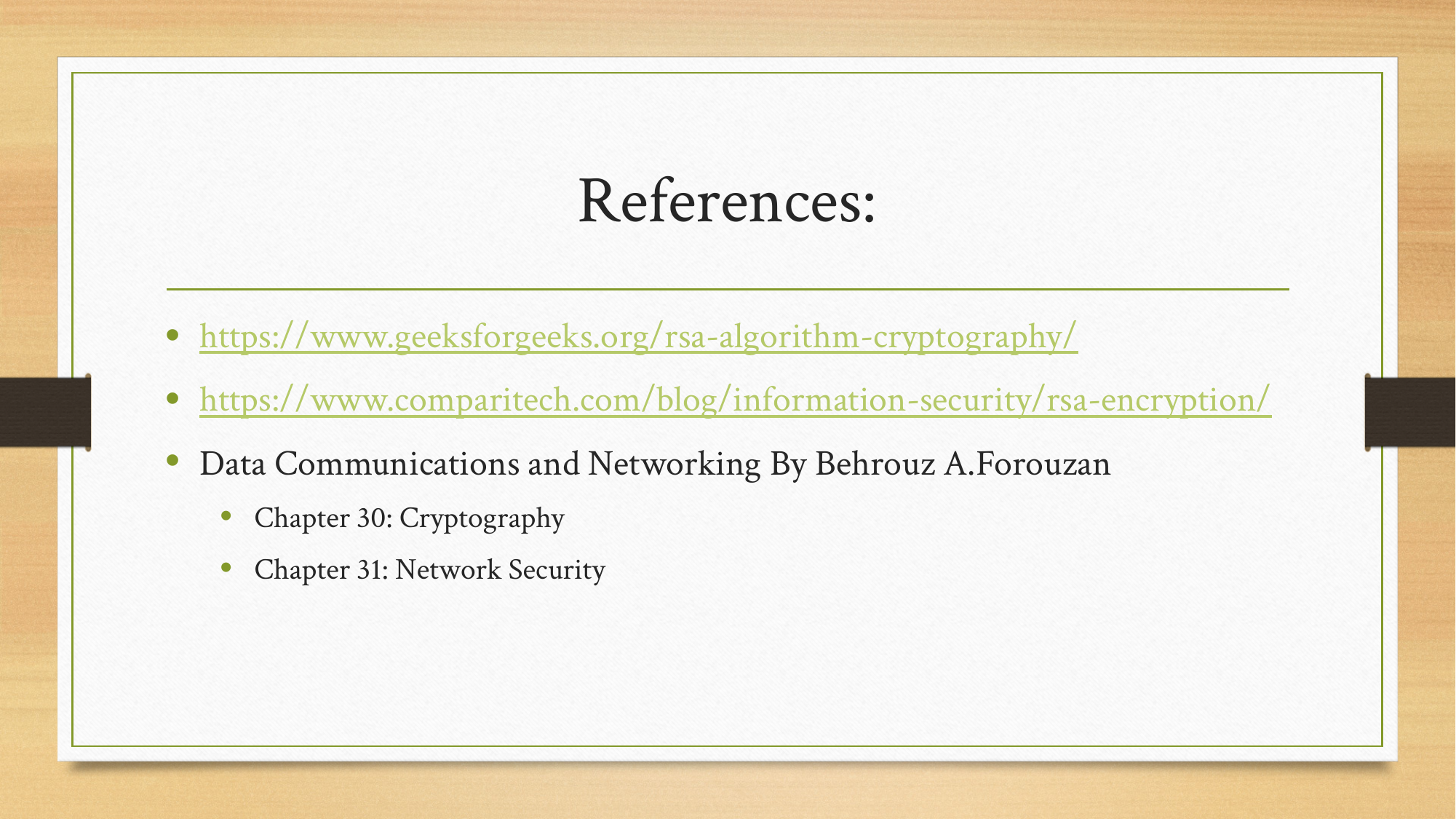

# References:
https://www.geeksforgeeks.org/rsa-algorithm-cryptography/
https://www.comparitech.com/blog/information-security/rsa-encryption/
Data Communications and Networking By Behrouz A.Forouzan
Chapter 30: Cryptography
Chapter 31: Network Security